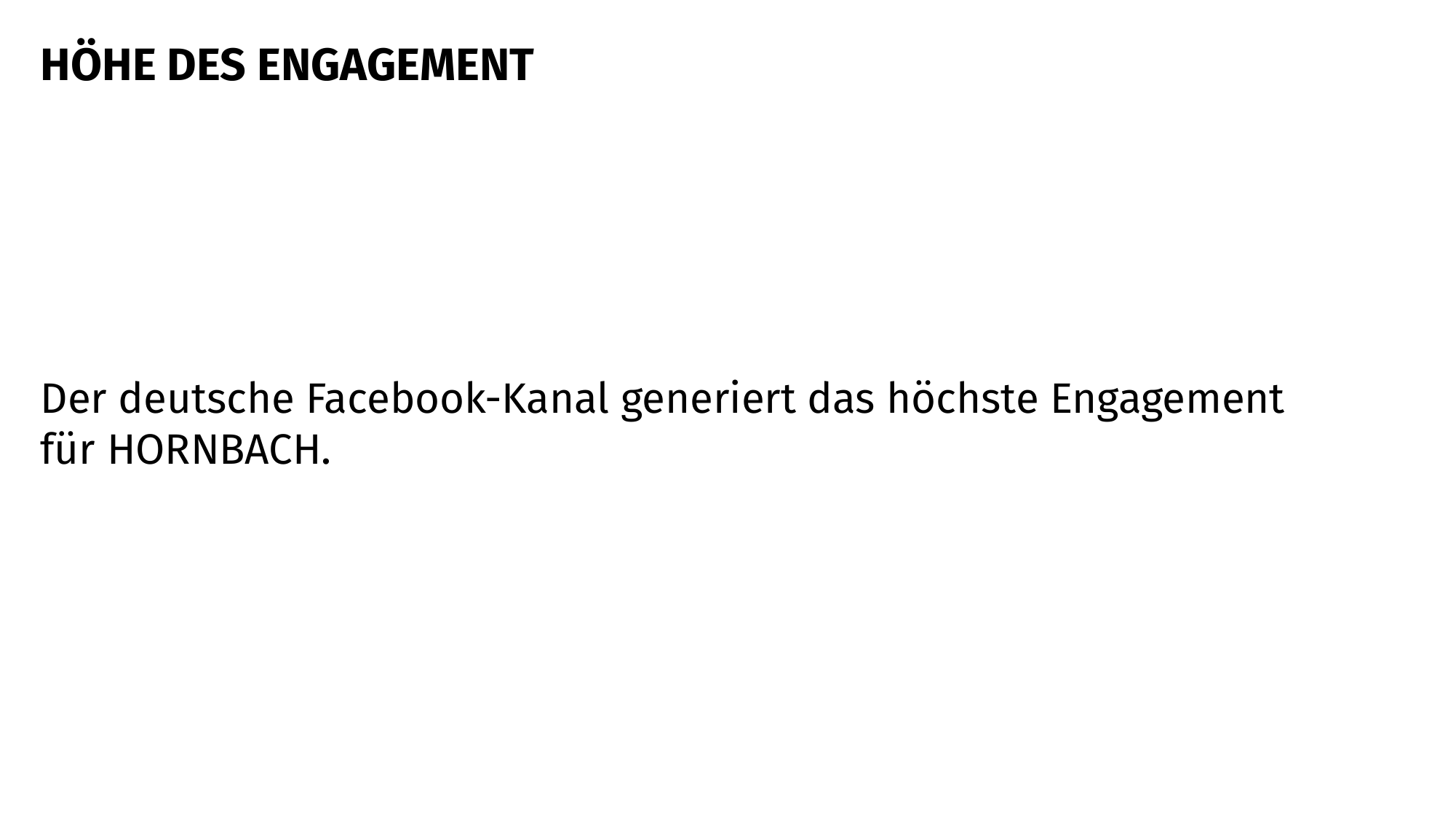

HÖHE DES ENGAGEMENT
Der deutsche Facebook-Kanal generiert das höchste Engagement für HORNBACH.